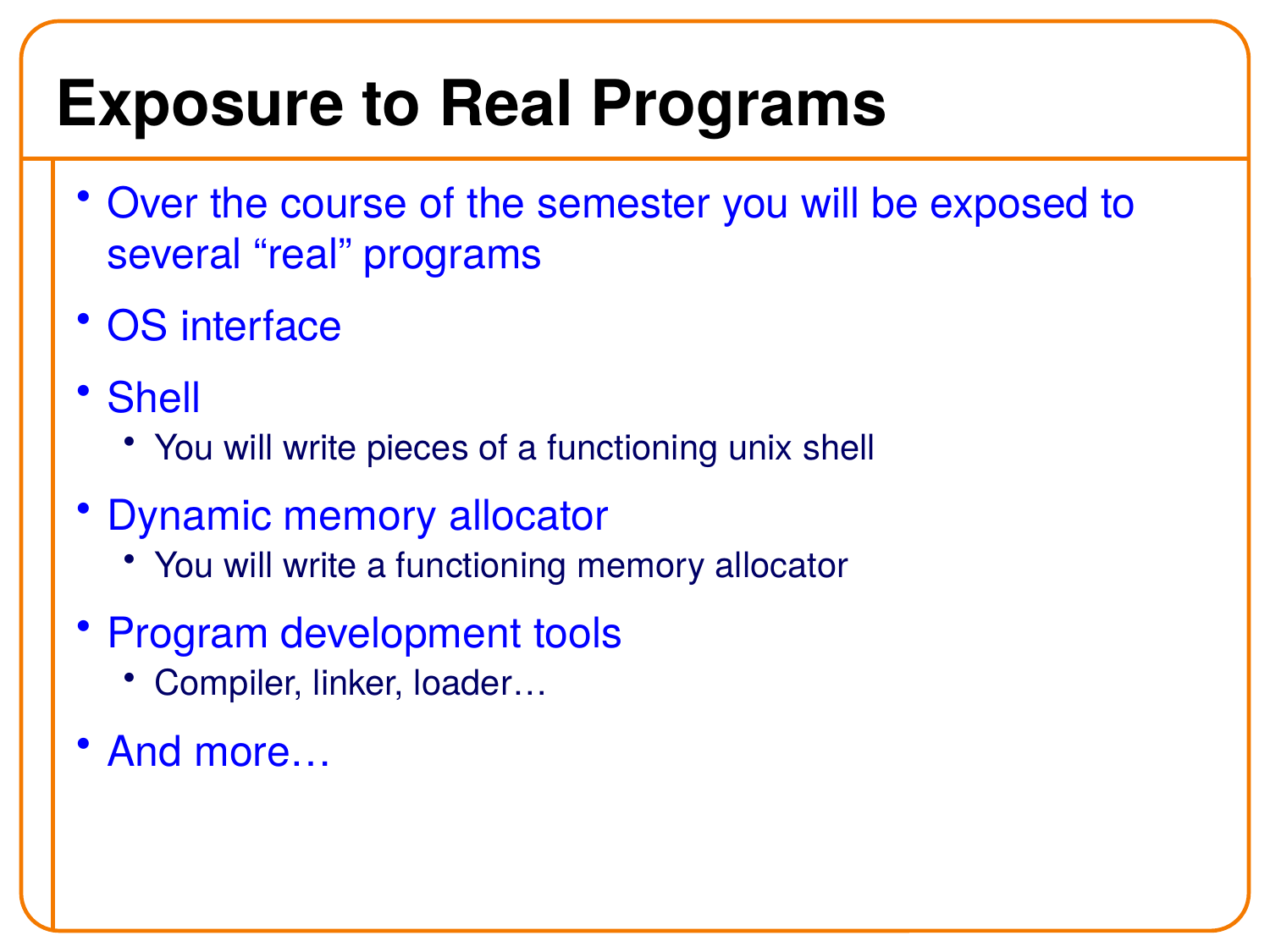

# Exposure to Real Programs
Over the course of the semester you will be exposed to several “real” programs
OS interface
Shell
You will write pieces of a functioning unix shell
Dynamic memory allocator
You will write a functioning memory allocator
Program development tools
Compiler, linker, loader…
And more…